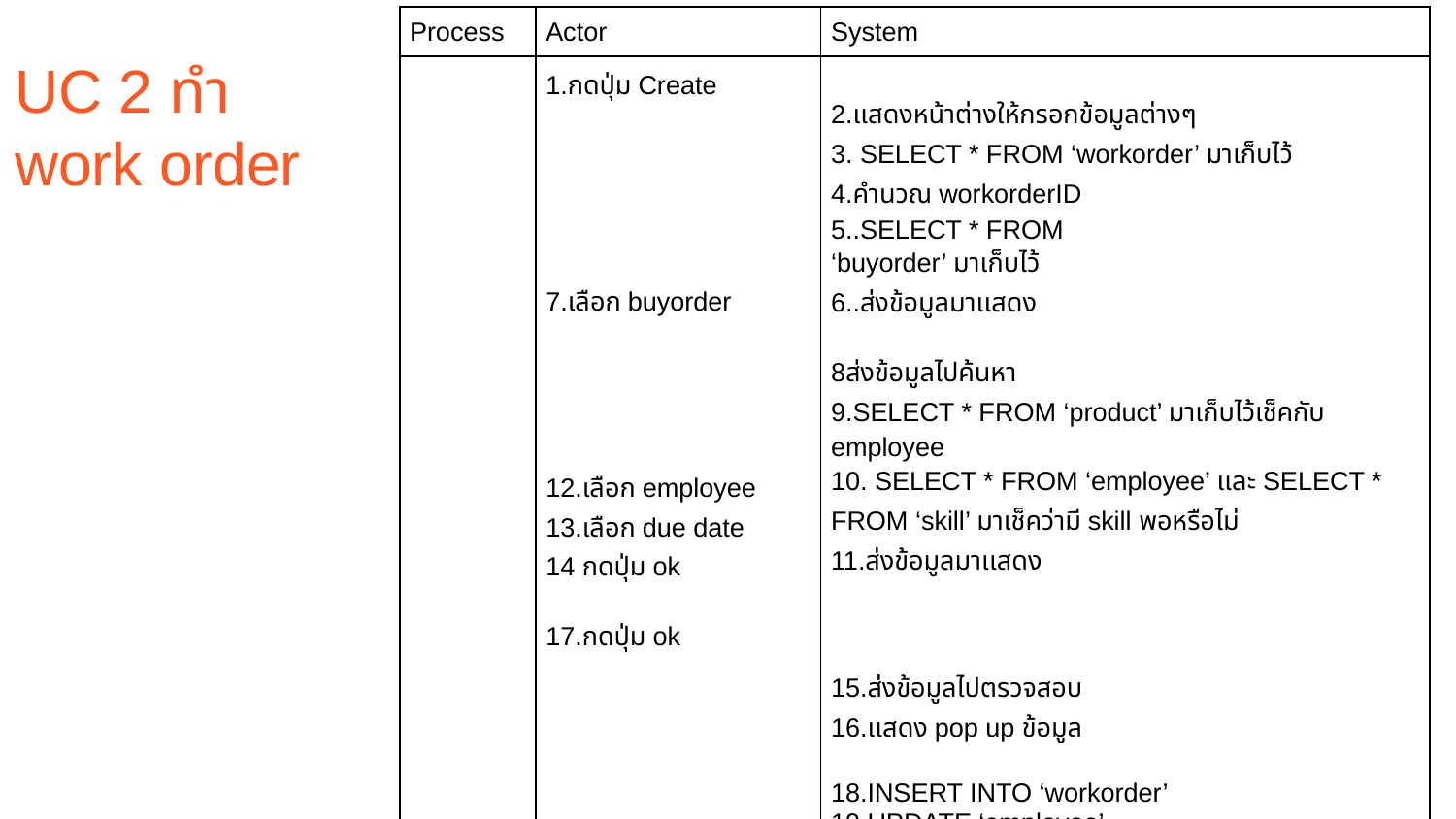

| Process | Actor |  | System |
| --- | --- | --- | --- |
|  | 1.กดปุ่ม Create 7.เลือก buyorder 12.เลือก employee 13.เลือก due date 14 กดปุ่ม ok 17.กดปุ่ม ok |  | 2.เเสดงหน้าต่างให้กรอกข้อมูลต่างๆ 3. SELECT \* FROM ‘workorder’ มาเก็บไว้ 4.คำนวณ workorderID 5..SELECT \* FROM ‘buyorder’ มาเก็บไว้ 6..ส่งข้อมูลมาเเสดง 8ส่งข้อมูลไปค้นหา 9.SELECT \* FROM ‘product’ มาเก็บไว้เช็คกับ employee 10. SELECT \* FROM ‘employee’ เเละ SELECT \* FROM ‘skill’ มาเช็คว่ามี skill พอหรือไม่ 11.ส่งข้อมูลมาเเสดง 15.ส่งข้อมูลไปตรวจสอบ 16.เเสดง pop up ข้อมูล 18.INSERT INTO ‘workorder’ 19.UPDATE ‘employee’ 20.ปิด pop up |
# UC 2 ทำ
work order